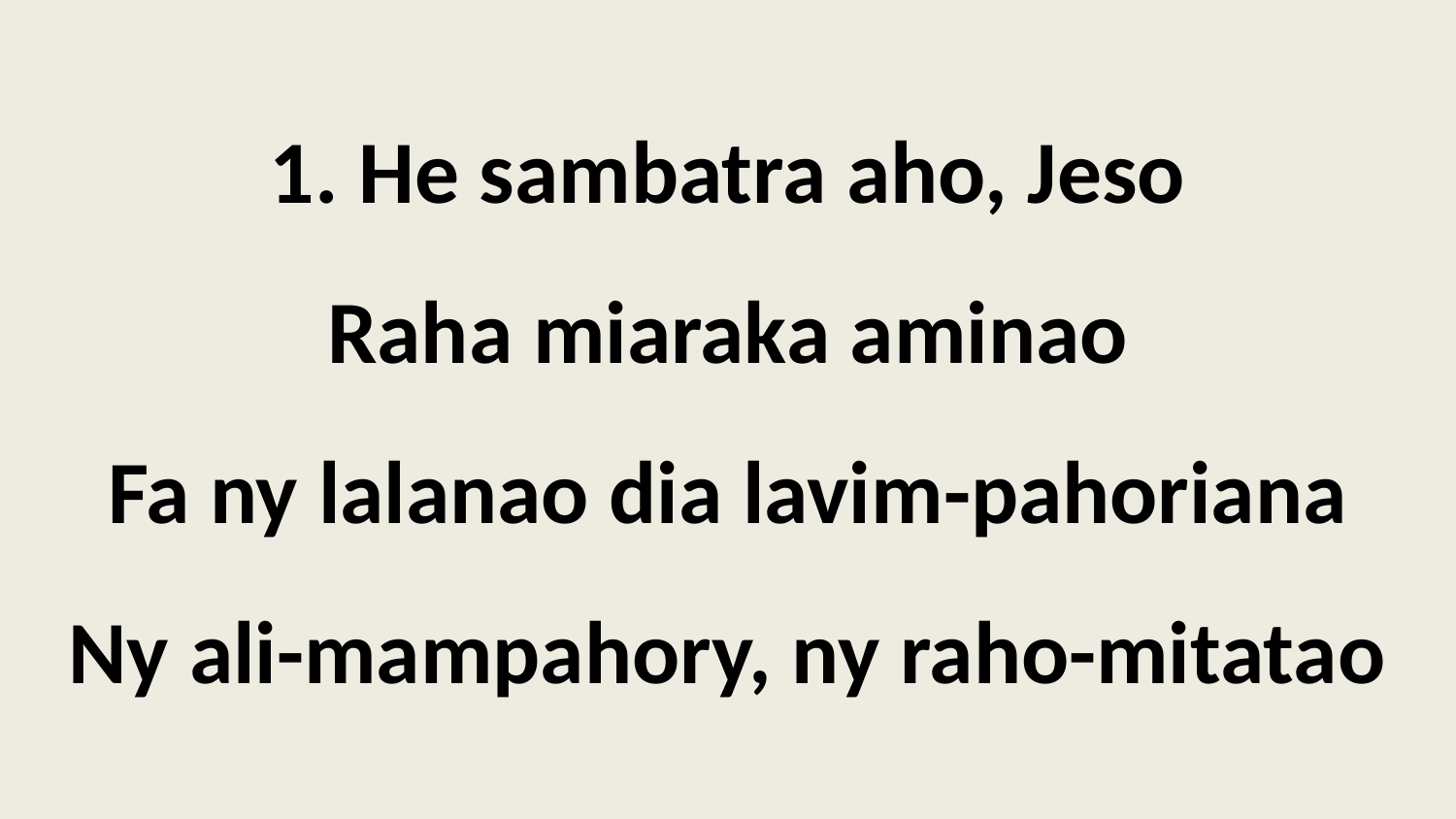

1. He sambatra aho, Jeso
Raha miaraka aminao
Fa ny lalanao dia lavim-pahoriana
Ny ali-mampahory, ny raho-mitatao